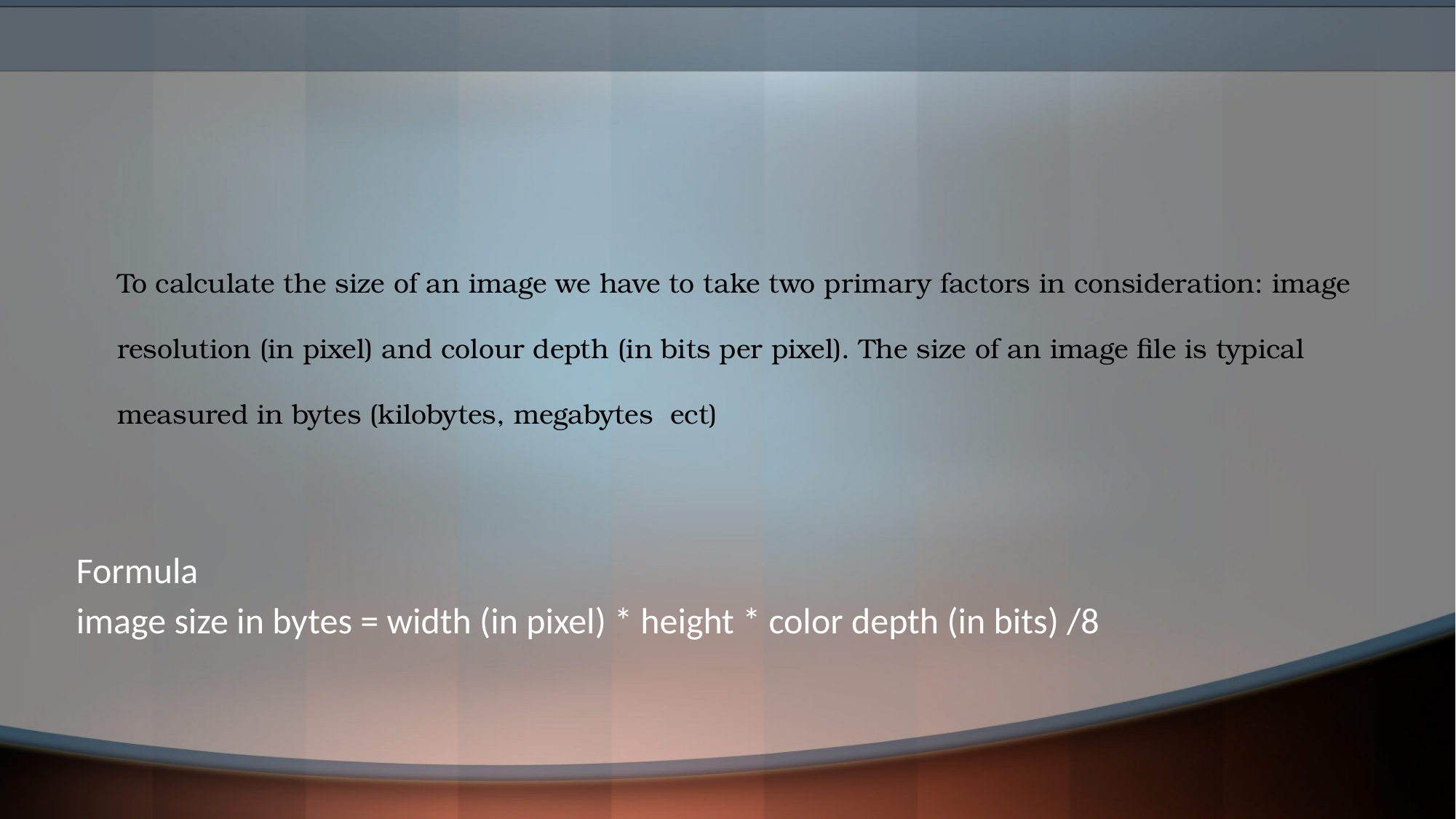

# How do we calculate the size of an image
To calculate the size of an image we have to take two primary factors in consideration: image resolution (in pixel) and colour depth (in bits per pixel). The size of an image file is typical measured in bytes (kilobytes, megabytes  ect)

Formula
image size in bytes = width (in pixel) * height * color depth (in bits) /8